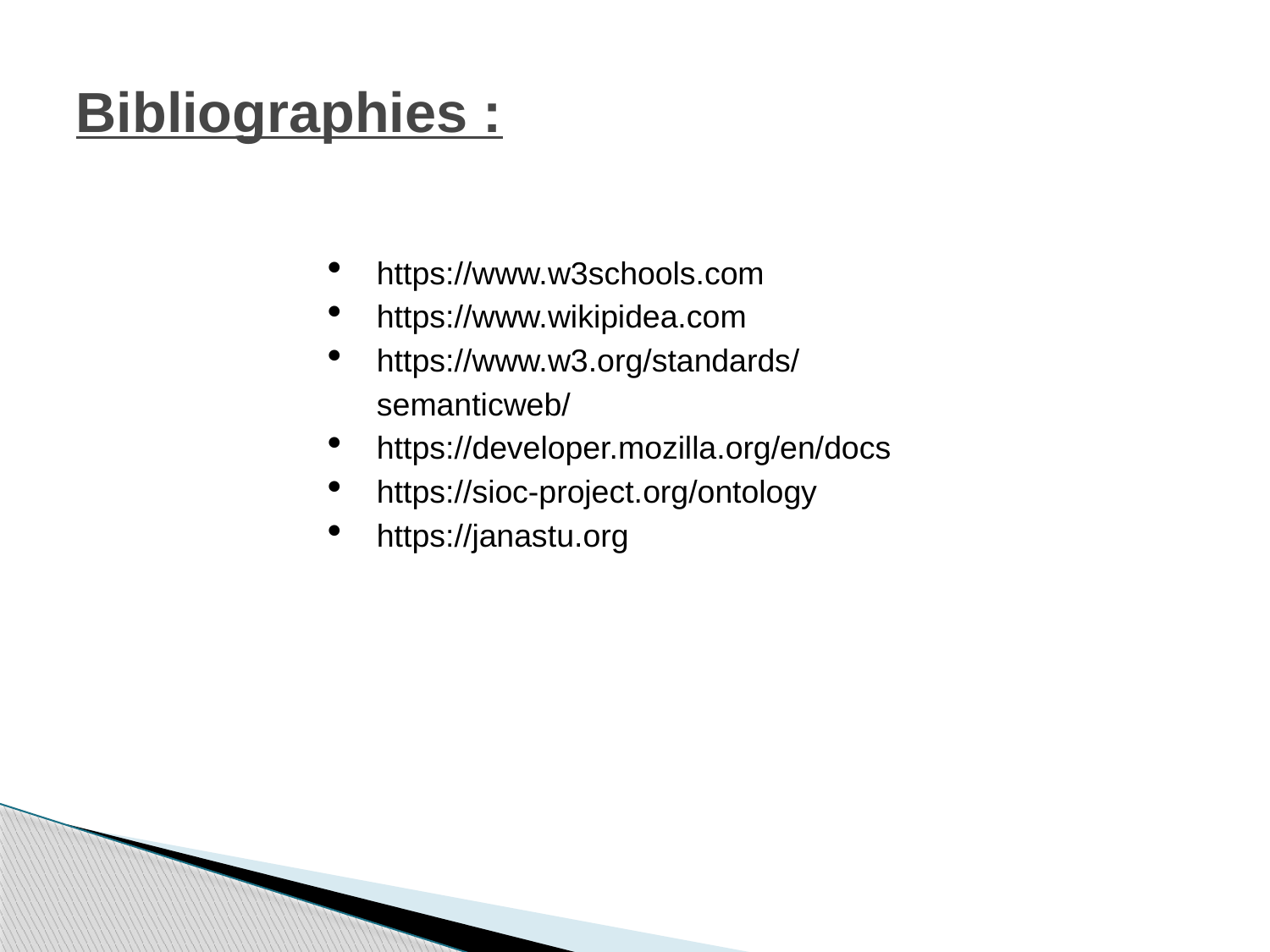

# Bibliographies :
https://www.w3schools.com
https://www.wikipidea.com
https://www.w3.org/standards/semanticweb/
https://developer.mozilla.org/en/docs
https://sioc-project.org/ontology
https://janastu.org